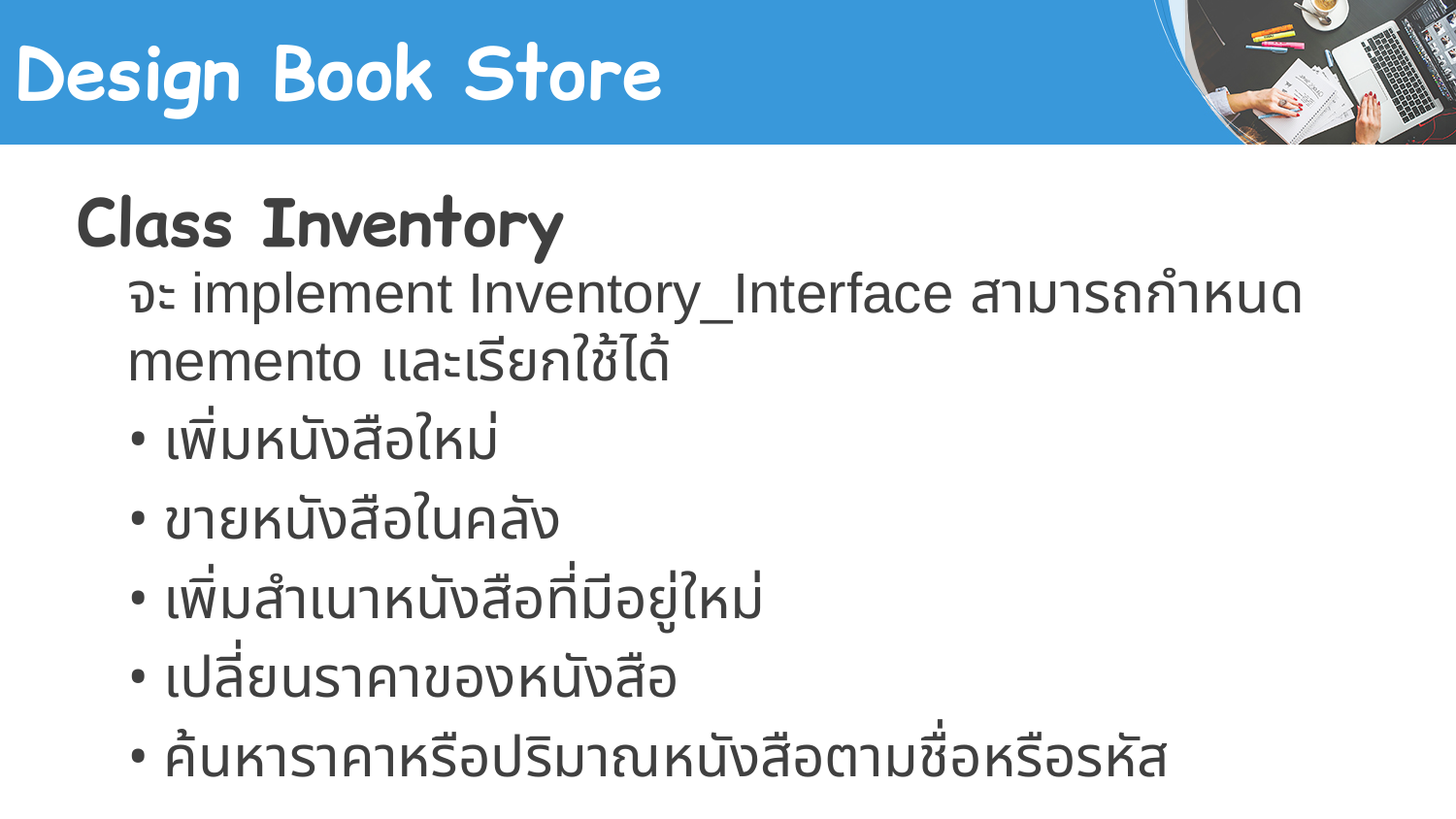

# Design Book Store
Class Inventory
จะ implement Inventory_Interface สามารถกำหนด memento และเรียกใช้ได้
• เพิ่มหนังสือใหม่
• ขายหนังสือในคลัง
• เพิ่มสำเนาหนังสือที่มีอยู่ใหม่
• เปลี่ยนราคาของหนังสือ
• ค้นหาราคาหรือปริมาณหนังสือตามชื่อหรือรหัส